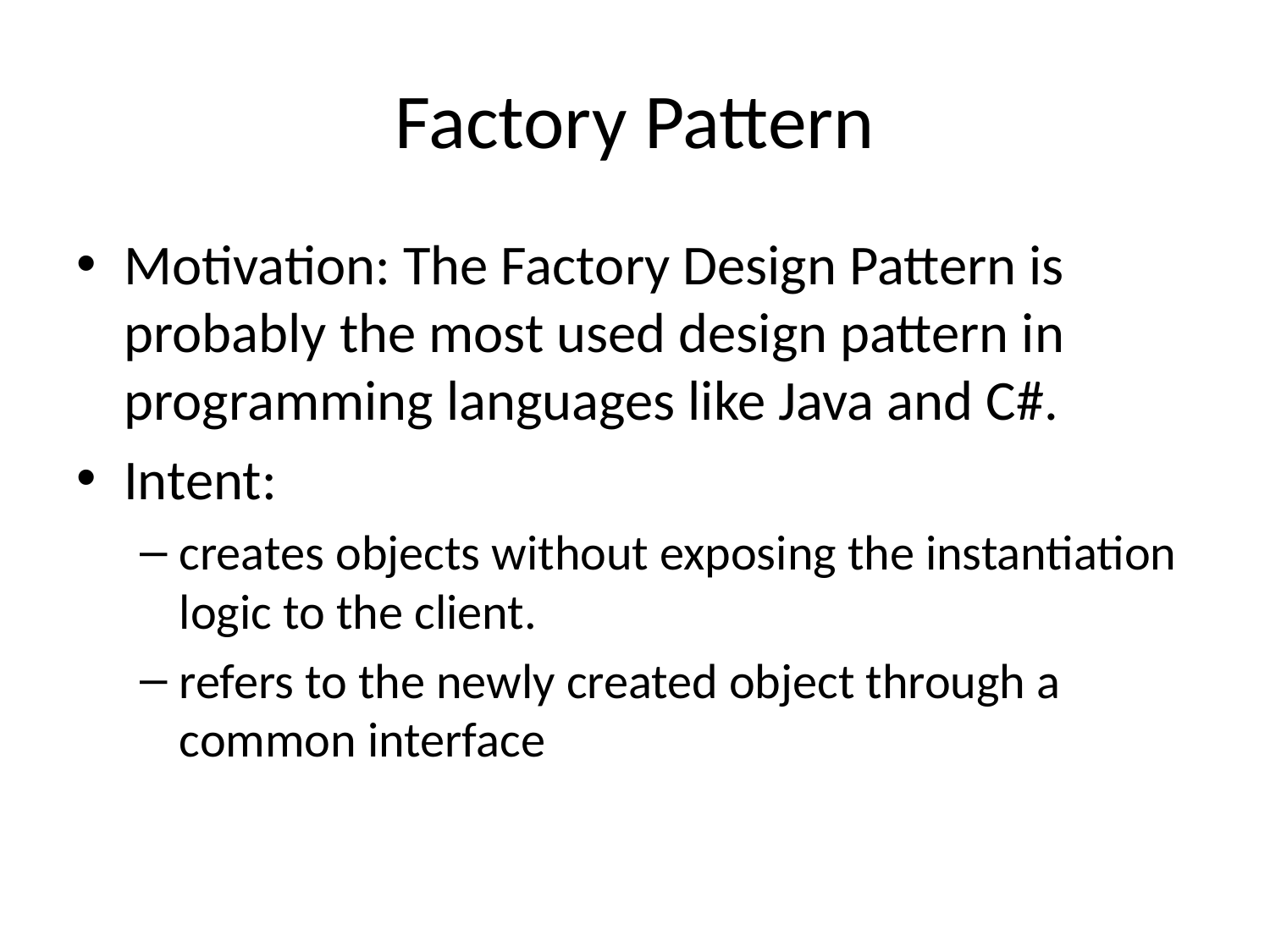

# Factory Pattern
Motivation: The Factory Design Pattern is probably the most used design pattern in programming languages like Java and C#.
Intent:
creates objects without exposing the instantiation logic to the client.
refers to the newly created object through a common interface